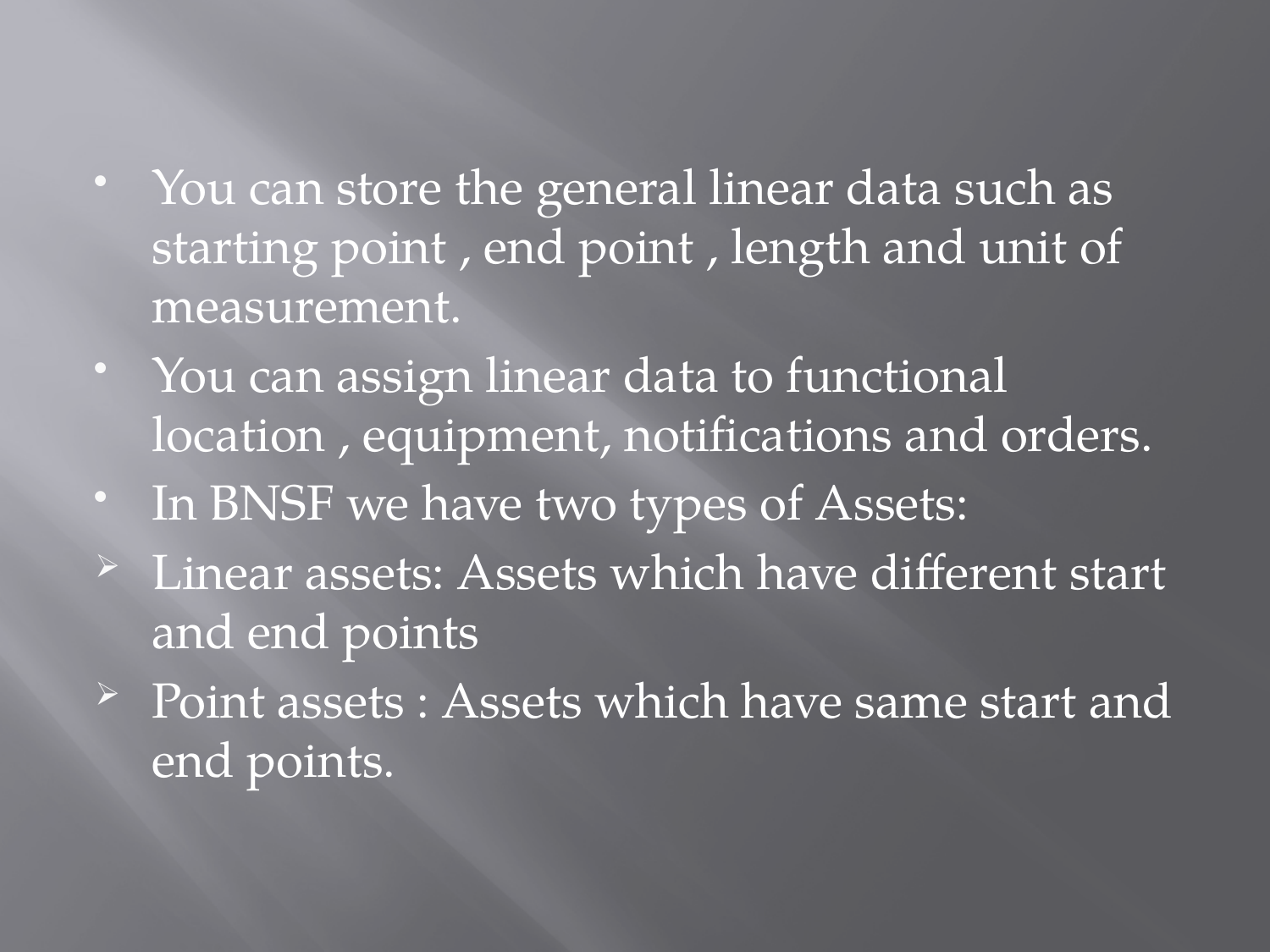

#
You can store the general linear data such as starting point , end point , length and unit of measurement.
You can assign linear data to functional location , equipment, notifications and orders.
In BNSF we have two types of Assets:
Linear assets: Assets which have different start and end points
Point assets : Assets which have same start and end points.